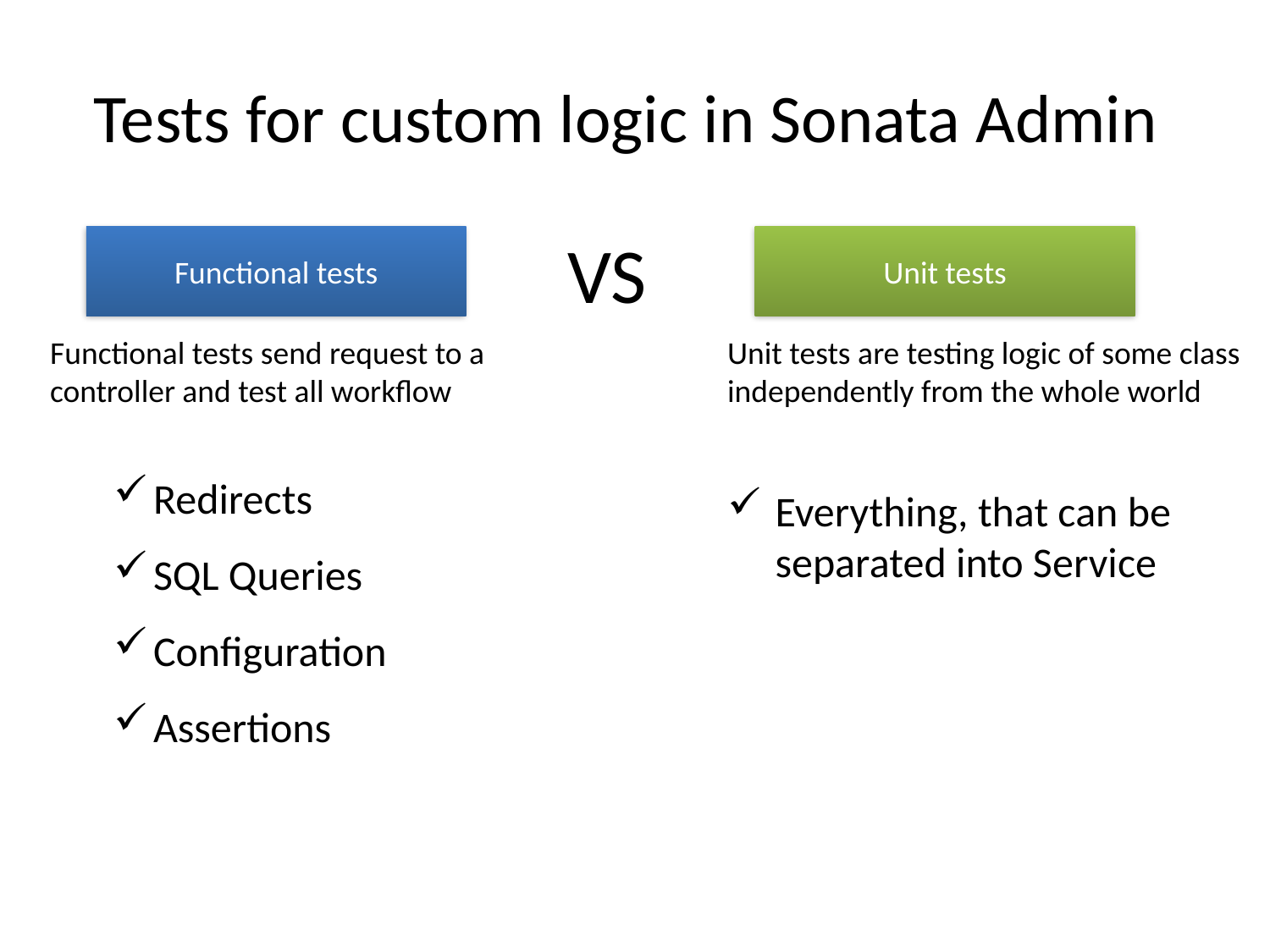

# Tests for custom logic in Sonata Admin
VS
Functional tests
Unit tests
Functional tests send request to a controller and test all workflow

Redirects
SQL Queries
Configuration
Assertions
Unit tests are testing logic of some class independently from the whole world

Everything, that can be separated into Service